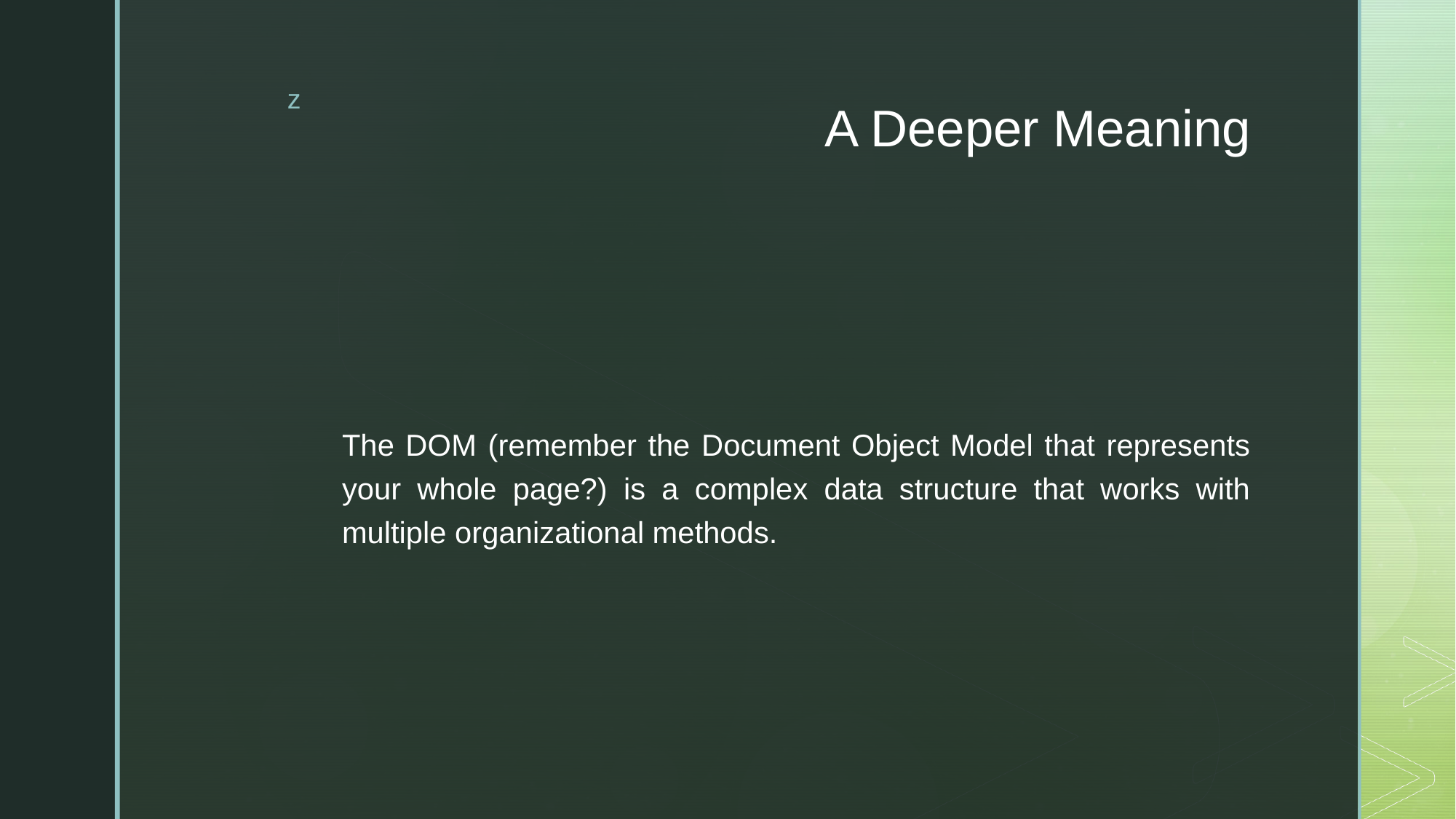

# A Deeper Meaning
The DOM (remember the Document Object Model that represents your whole page?) is a complex data structure that works with multiple organizational methods.